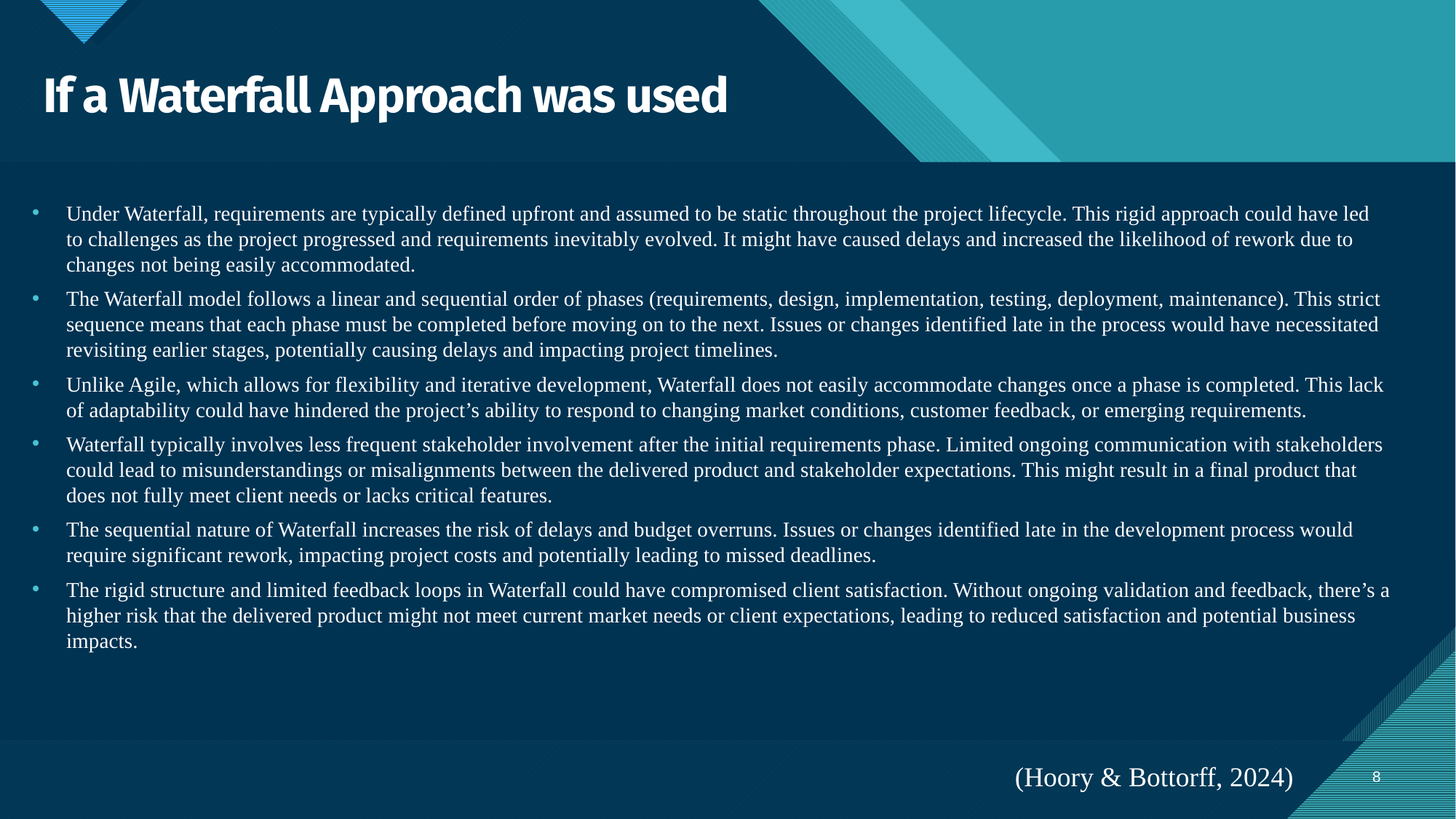

# If a Waterfall Approach was used
Under Waterfall, requirements are typically defined upfront and assumed to be static throughout the project lifecycle. This rigid approach could have led to challenges as the project progressed and requirements inevitably evolved. It might have caused delays and increased the likelihood of rework due to changes not being easily accommodated.
The Waterfall model follows a linear and sequential order of phases (requirements, design, implementation, testing, deployment, maintenance). This strict sequence means that each phase must be completed before moving on to the next. Issues or changes identified late in the process would have necessitated revisiting earlier stages, potentially causing delays and impacting project timelines.
Unlike Agile, which allows for flexibility and iterative development, Waterfall does not easily accommodate changes once a phase is completed. This lack of adaptability could have hindered the project’s ability to respond to changing market conditions, customer feedback, or emerging requirements.
Waterfall typically involves less frequent stakeholder involvement after the initial requirements phase. Limited ongoing communication with stakeholders could lead to misunderstandings or misalignments between the delivered product and stakeholder expectations. This might result in a final product that does not fully meet client needs or lacks critical features.
The sequential nature of Waterfall increases the risk of delays and budget overruns. Issues or changes identified late in the development process would require significant rework, impacting project costs and potentially leading to missed deadlines.
The rigid structure and limited feedback loops in Waterfall could have compromised client satisfaction. Without ongoing validation and feedback, there’s a higher risk that the delivered product might not meet current market needs or client expectations, leading to reduced satisfaction and potential business impacts.
(Hoory & Bottorff, 2024)
8